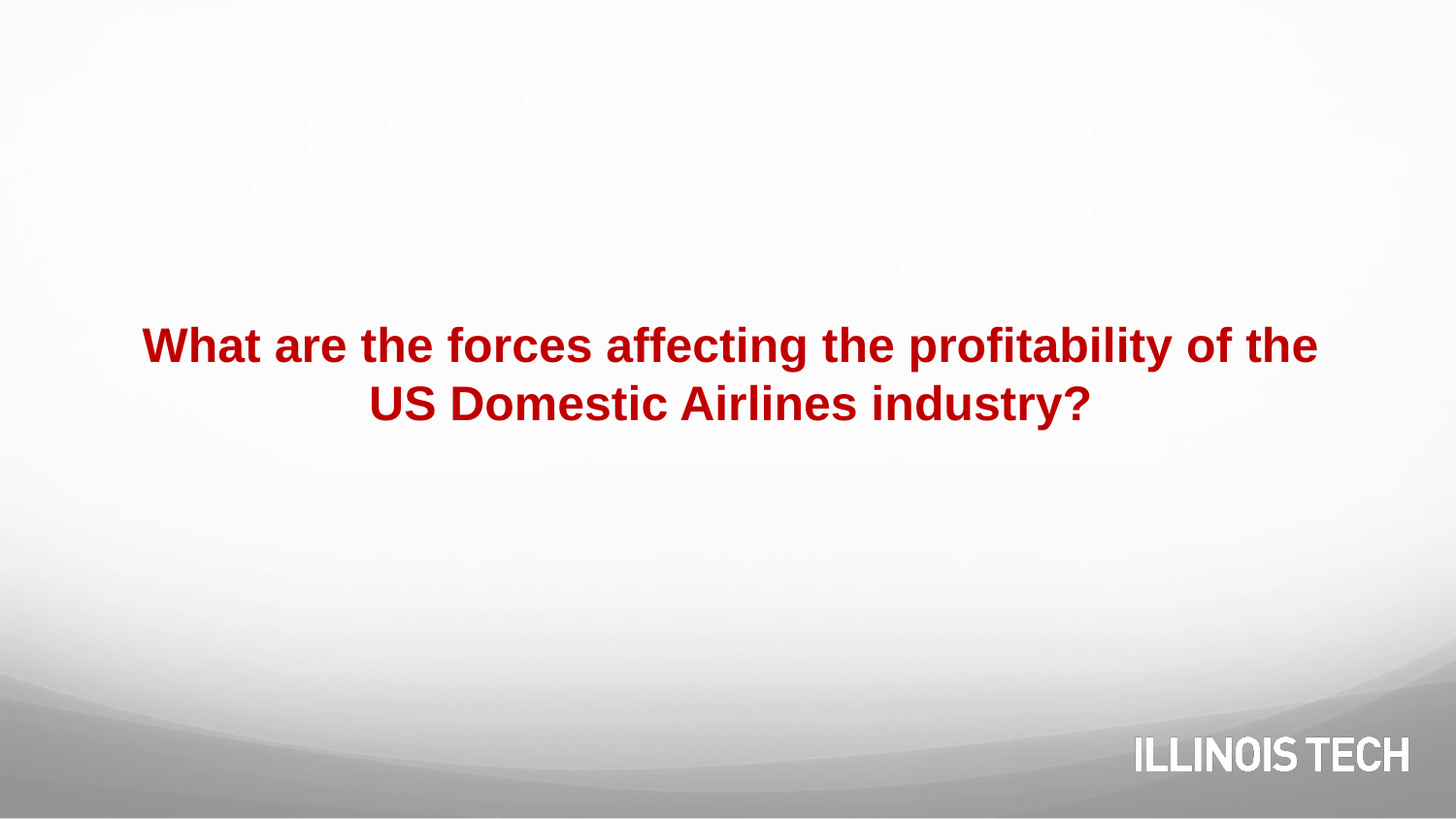

What are the forces affecting the profitability of the US Domestic Airlines industry?